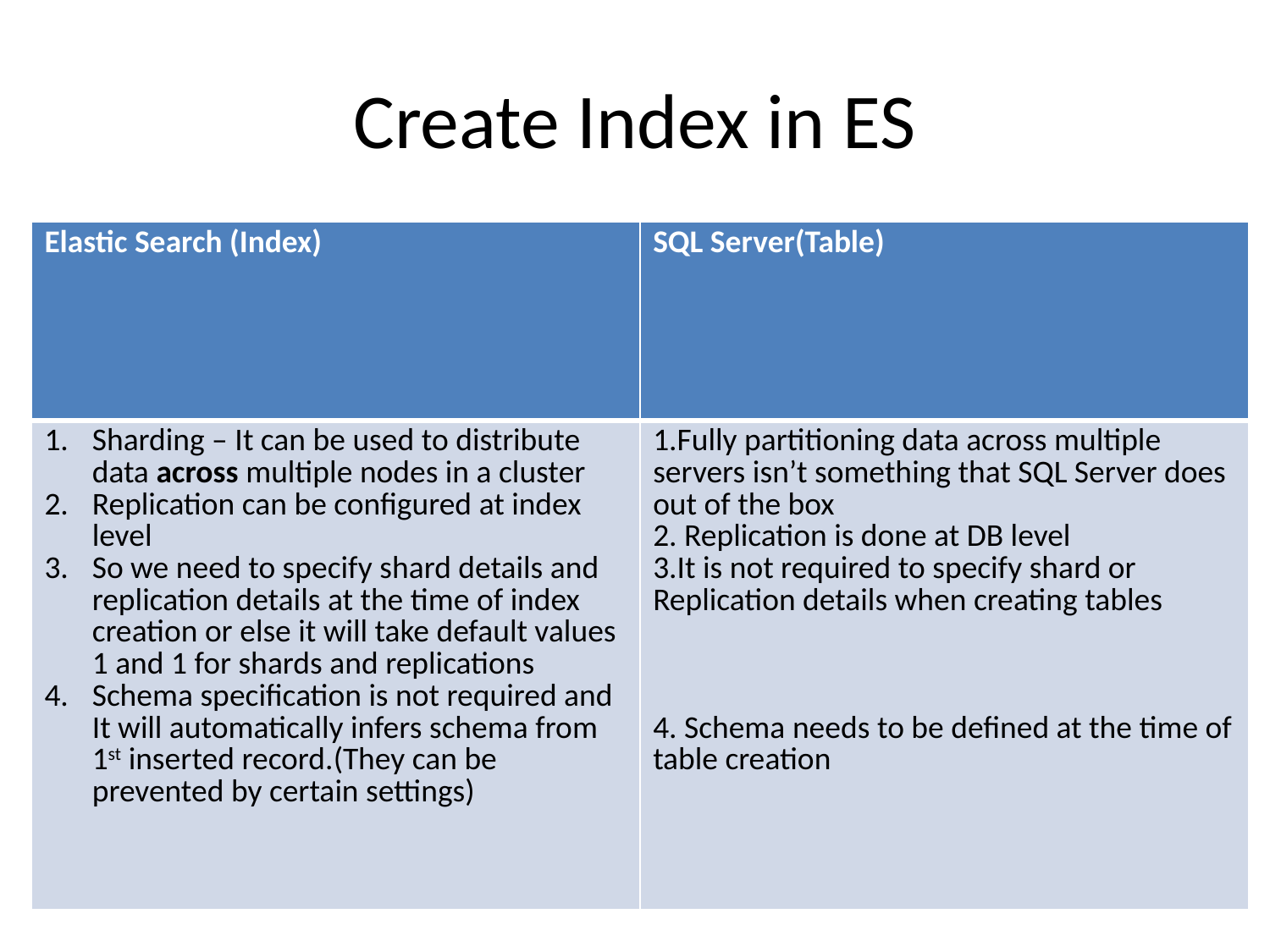

# Create Index in ES
| Elastic Search (Index) | SQL Server(Table) |
| --- | --- |
| Sharding – It can be used to distribute data across multiple nodes in a cluster Replication can be configured at index level So we need to specify shard details and replication details at the time of index creation or else it will take default values 1 and 1 for shards and replications Schema specification is not required and It will automatically infers schema from 1st inserted record.(They can be prevented by certain settings) | 1.Fully partitioning data across multiple servers isn’t something that SQL Server does out of the box 2. Replication is done at DB level 3.It is not required to specify shard or Replication details when creating tables 4. Schema needs to be defined at the time of table creation |